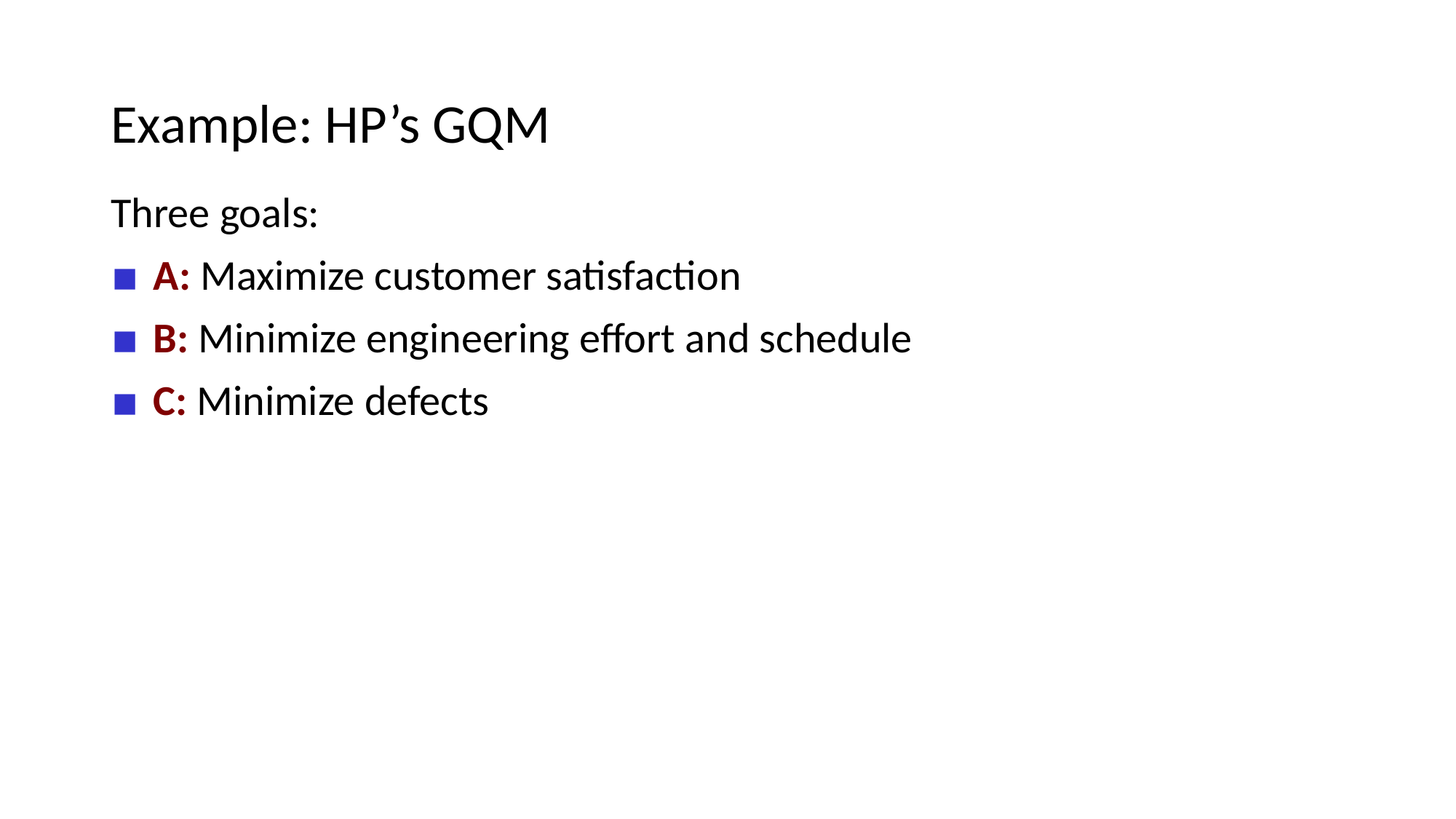

# Example: HP’s GQM
Three goals:
A: Maximize customer satisfaction
B: Minimize engineering effort and schedule
C: Minimize defects